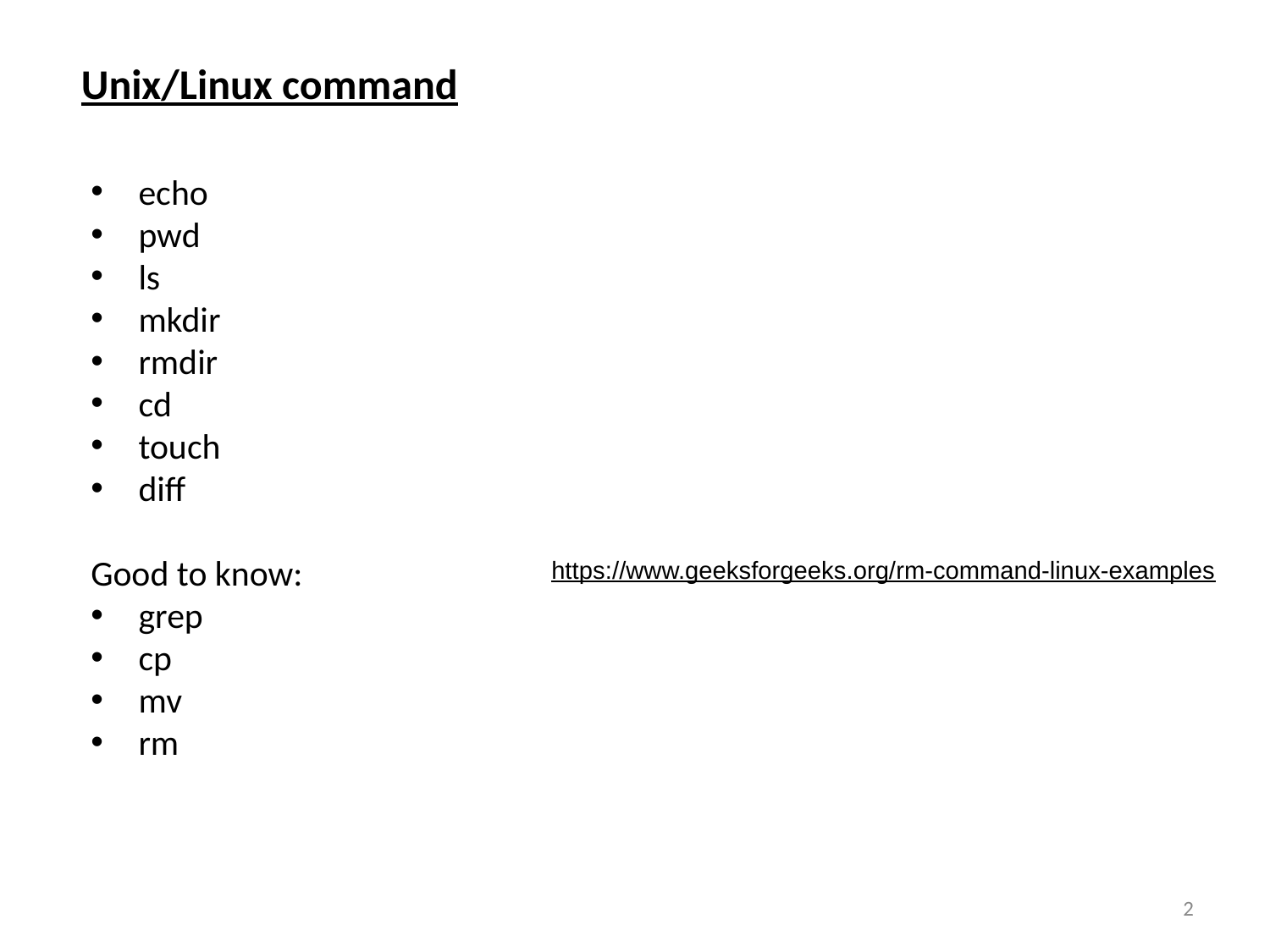

Unix/Linux command
echo
pwd
ls
mkdir
rmdir
cd
touch
diff

Good to know:
grep
cp
mv
rm
https://www.geeksforgeeks.org/rm-command-linux-examples
2